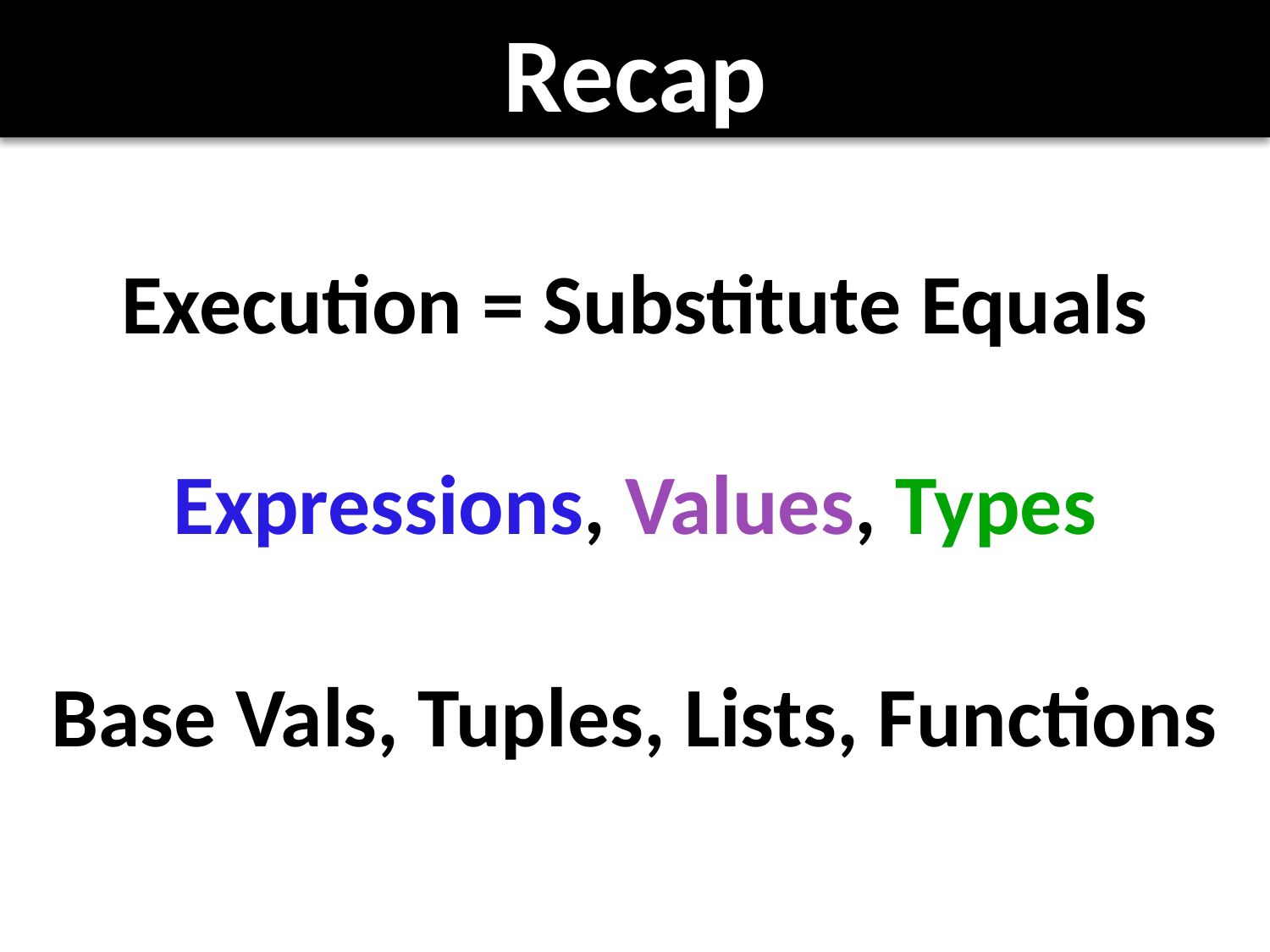

# Recap
Execution = Substitute Equals
Expressions, Values, Types
Base Vals, Tuples, Lists, Functions